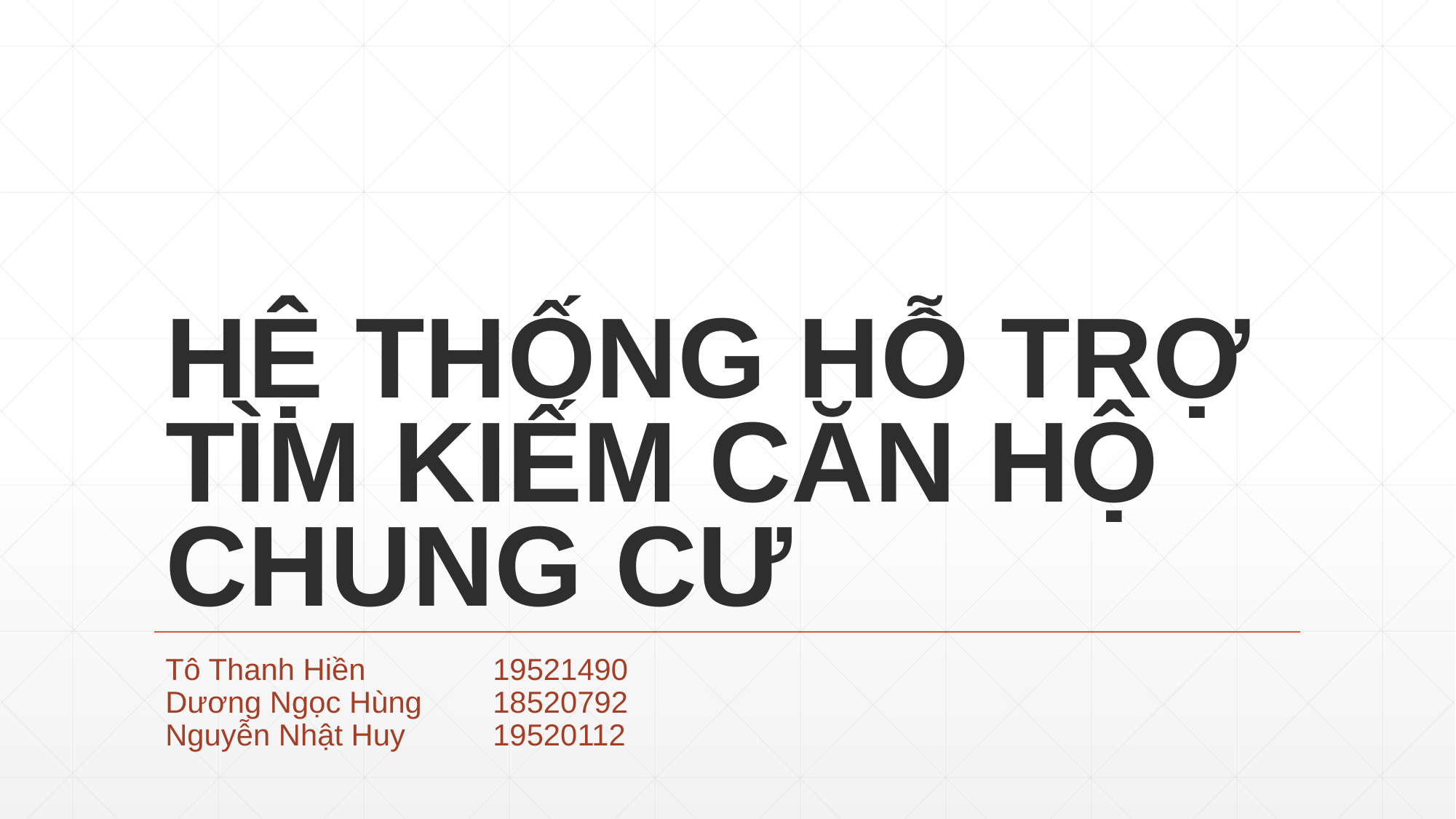

# HỆ THỐNG HỖ TRỢ TÌM KIẾM CĂN HỘ CHUNG CƯ
Tô Thanh Hiền 		19521490
Dương Ngọc Hùng	18520792
Nguyễn Nhật Huy	19520112